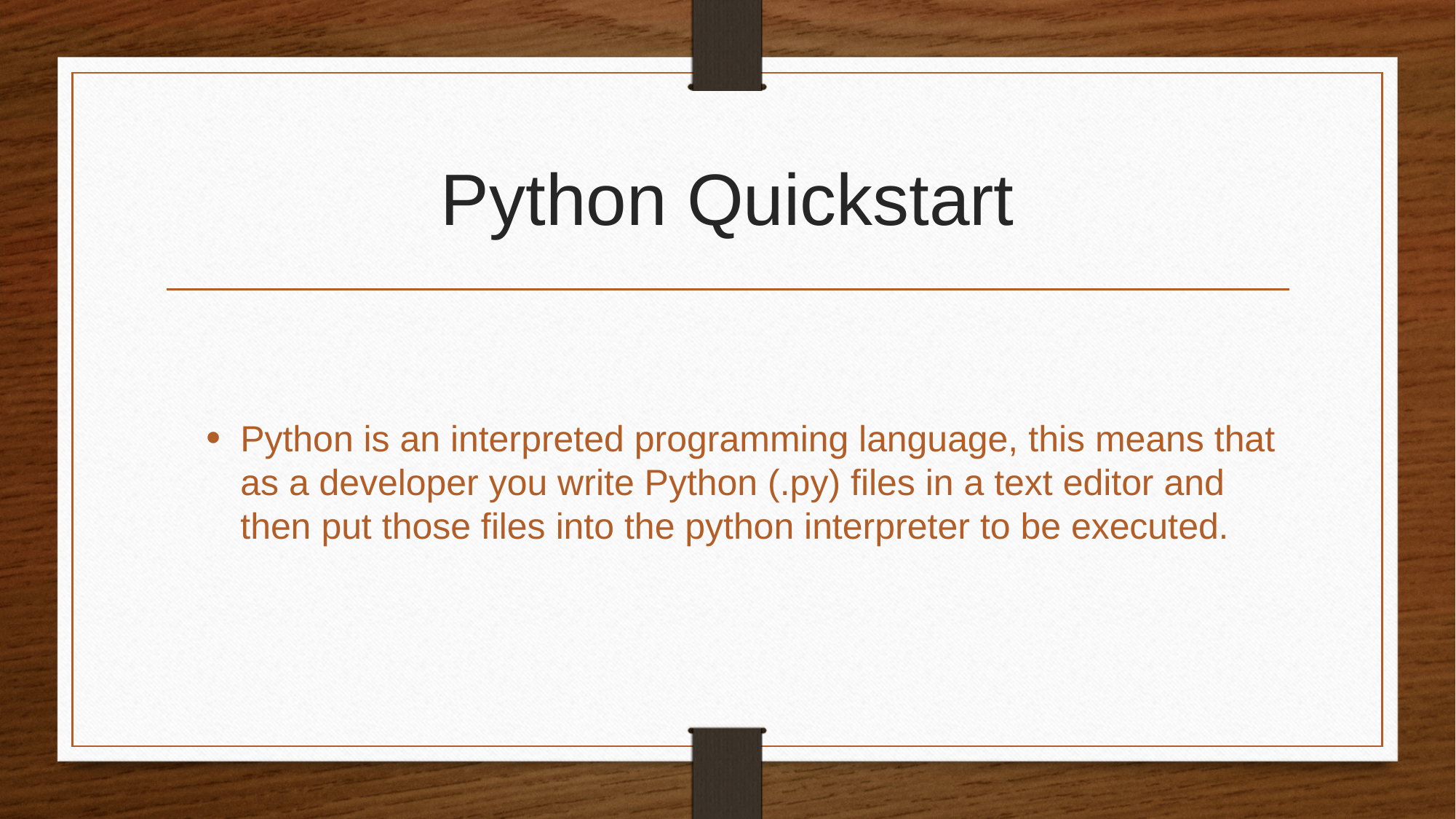

# Python Quickstart
Python is an interpreted programming language, this means that as a developer you write Python (.py) files in a text editor and then put those files into the python interpreter to be executed.